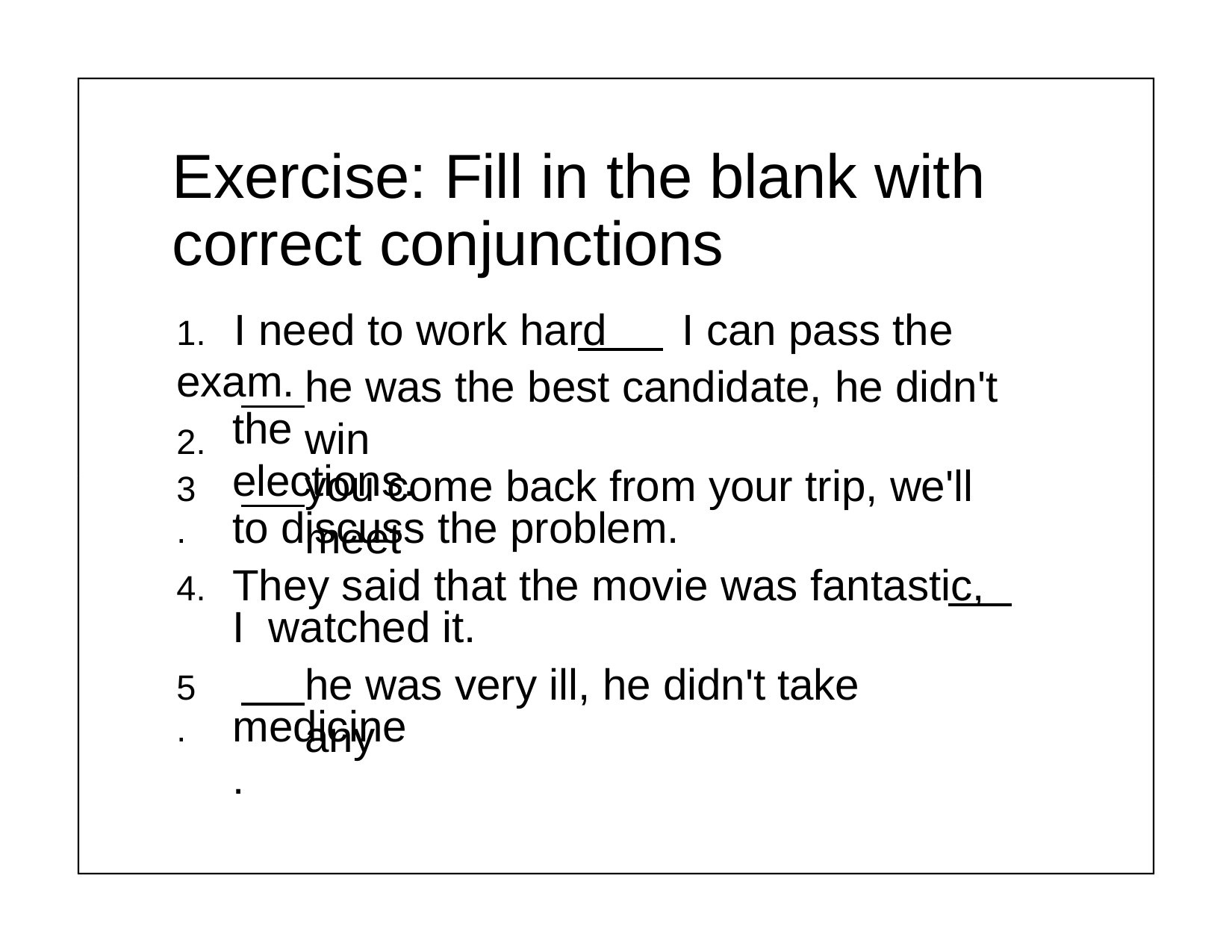

# Exercise: Fill in the blank with  correct conjunctions
1.	I need to work hard	I can pass the exam.
2.

he was the best candidate, he didn't win
the elections.

you come back from your trip, we'll meet
3.

to discuss the problem.
4.	They said that the movie was fantastic,	I  watched it.

he was very ill, he didn't take any
5.
medicine.